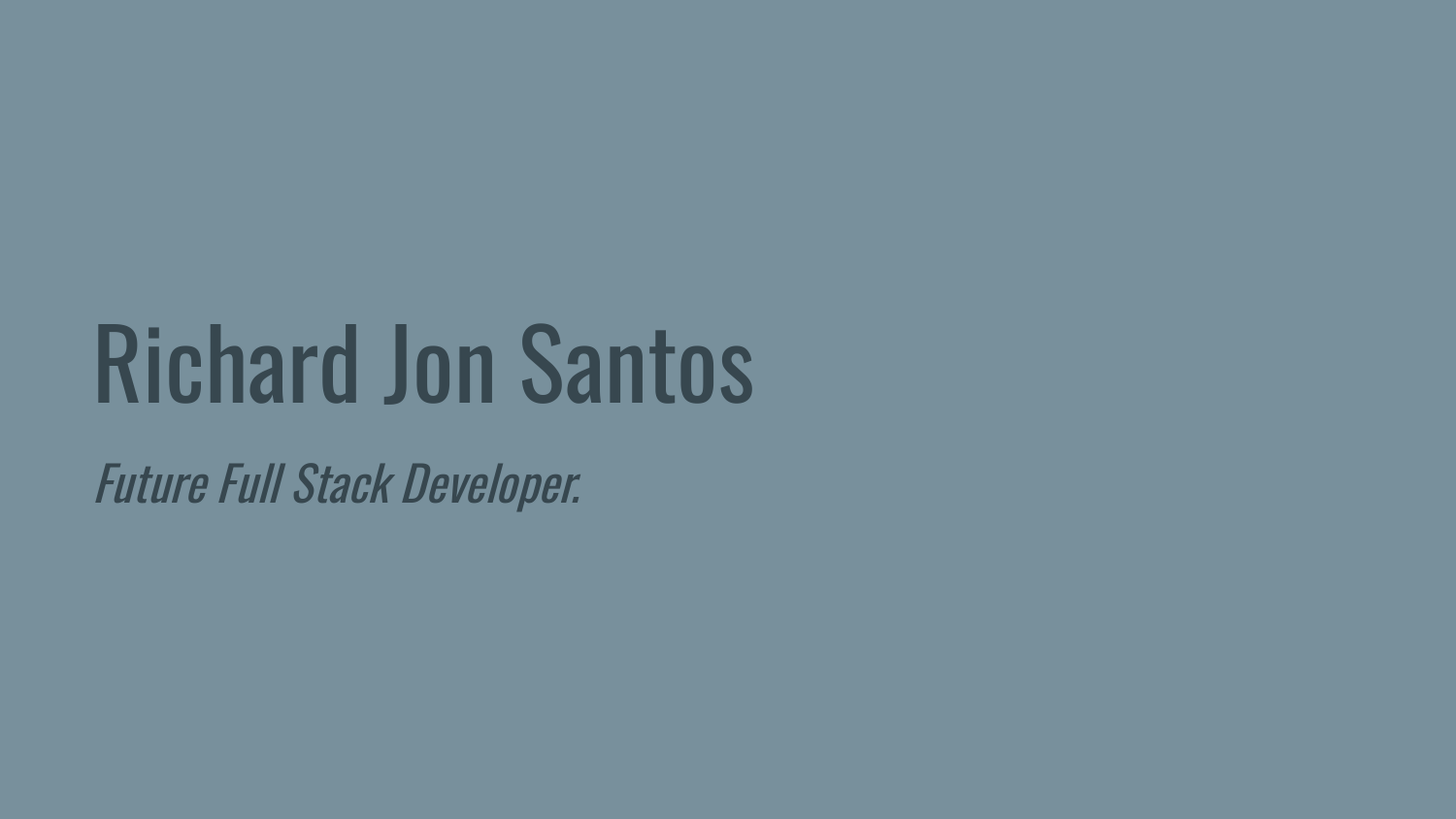

# Richard Jon Santos
Future Full Stack Developer.